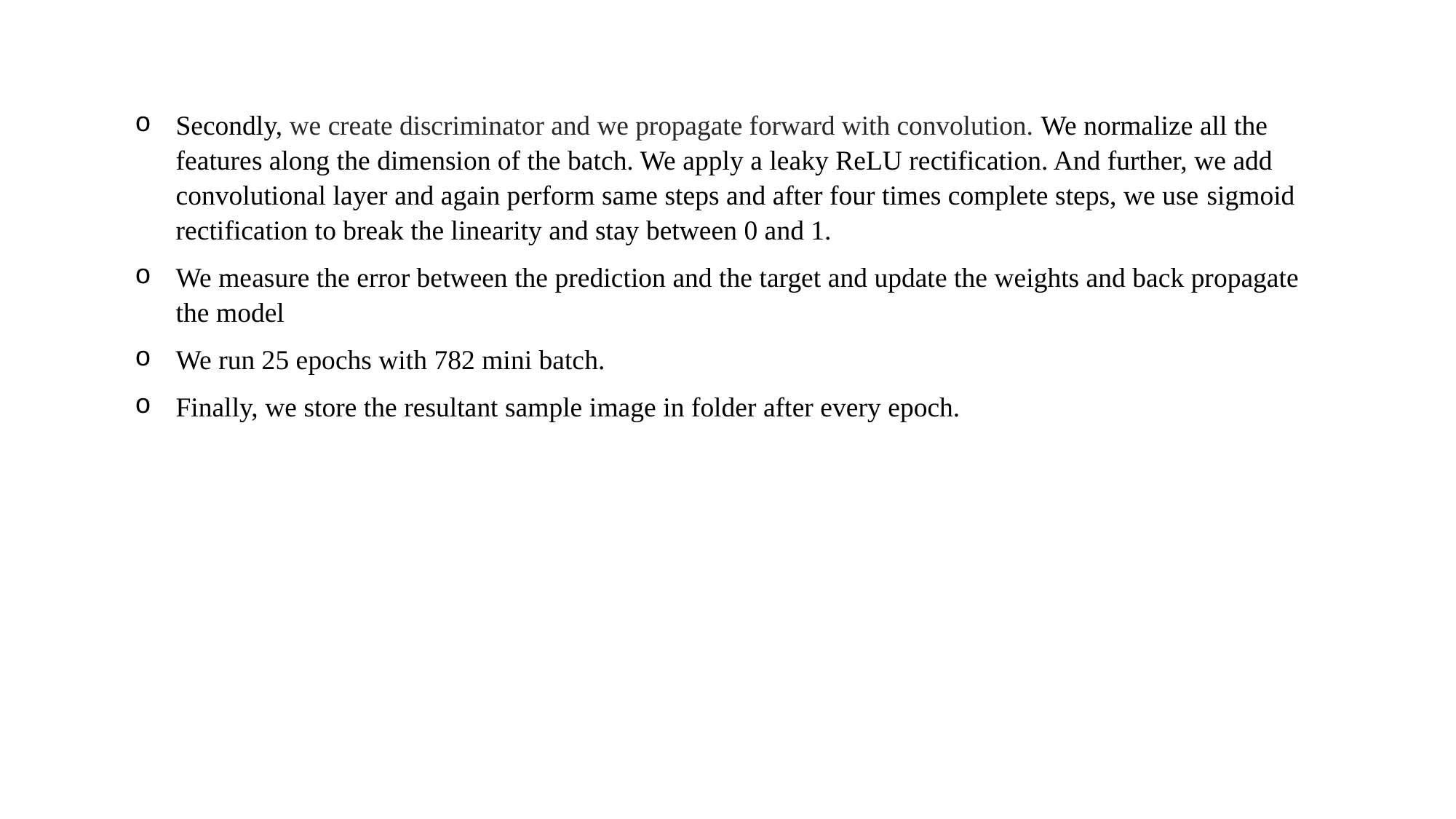

Secondly, we create discriminator and we propagate forward with convolution. We normalize all the features along the dimension of the batch. We apply a leaky ReLU rectification. And further, we add convolutional layer and again perform same steps and after four times complete steps, we use sigmoid rectification to break the linearity and stay between 0 and 1.
We measure the error between the prediction and the target and update the weights and back propagate the model
We run 25 epochs with 782 mini batch.
Finally, we store the resultant sample image in folder after every epoch.